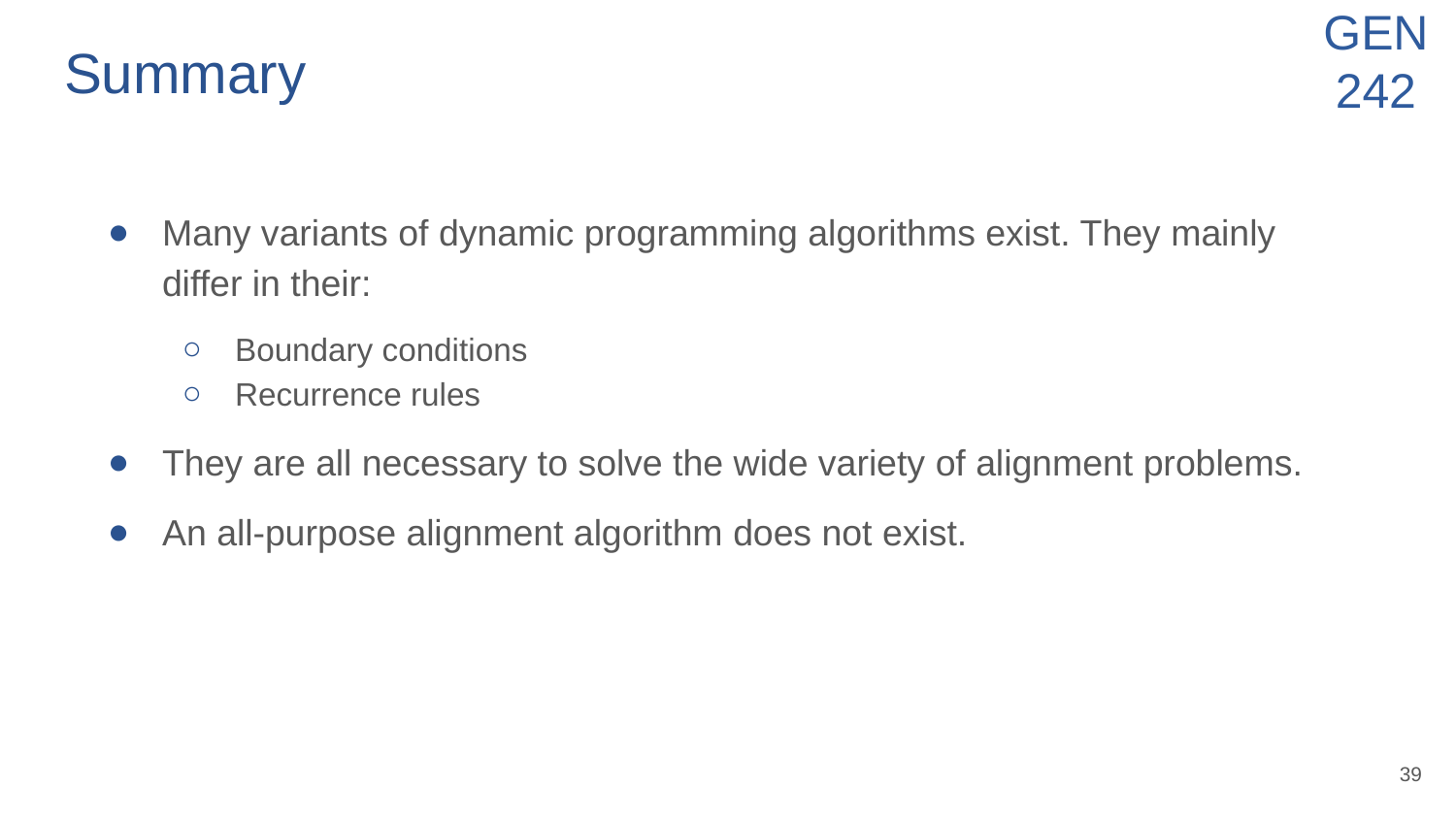

# Summary

Many variants of dynamic programming algorithms exist. They mainly differ in their:
Boundary conditions
Recurrence rules
They are all necessary to solve the wide variety of alignment problems.
An all-purpose alignment algorithm does not exist.
39